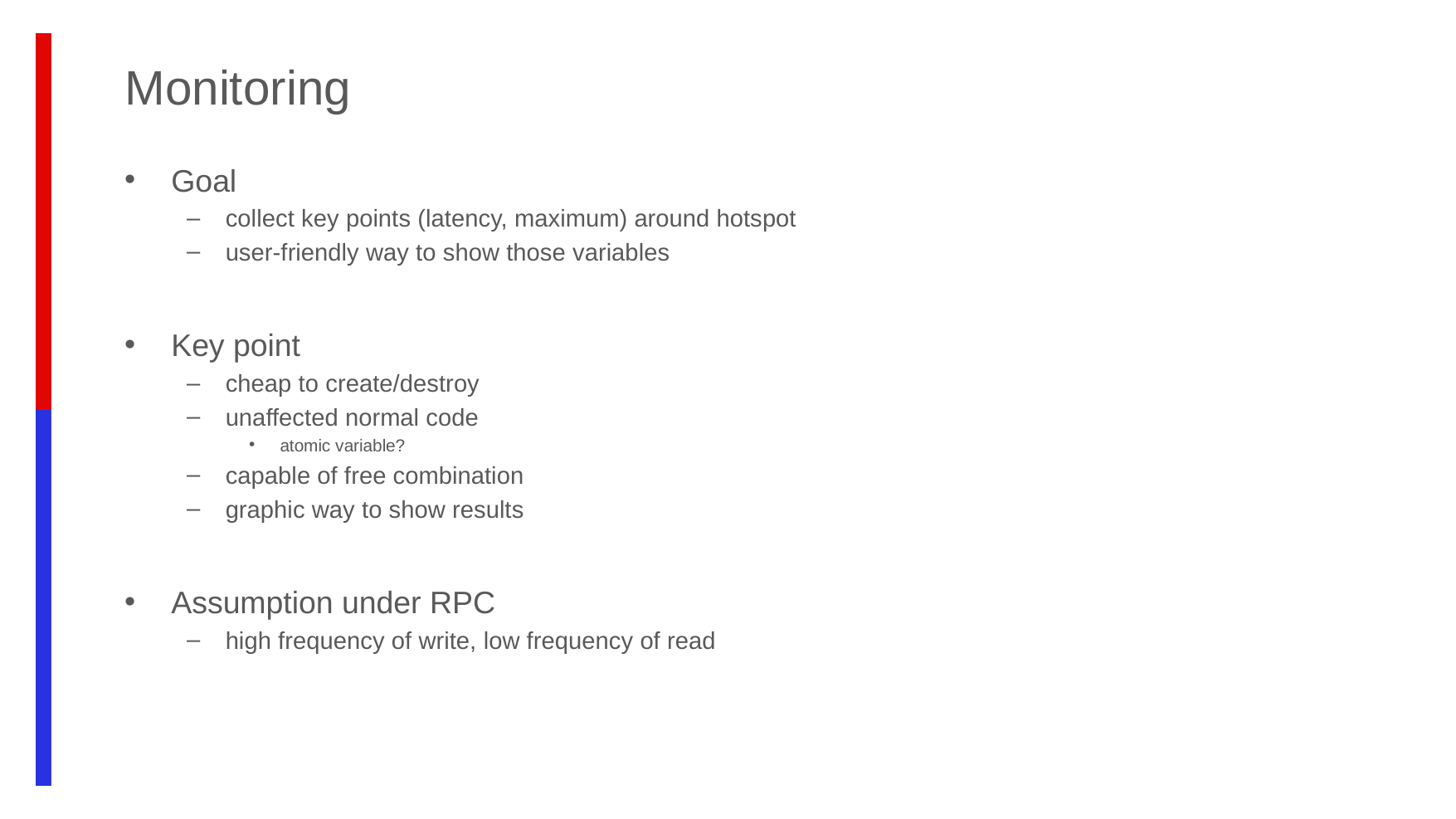

Monitoring
Goal
collect key points (latency, maximum) around hotspot
user-friendly way to show those variables

Key point
cheap to create/destroy
unaffected normal code
atomic variable?
capable of free combination
graphic way to show results

Assumption under RPC
high frequency of write, low frequency of read